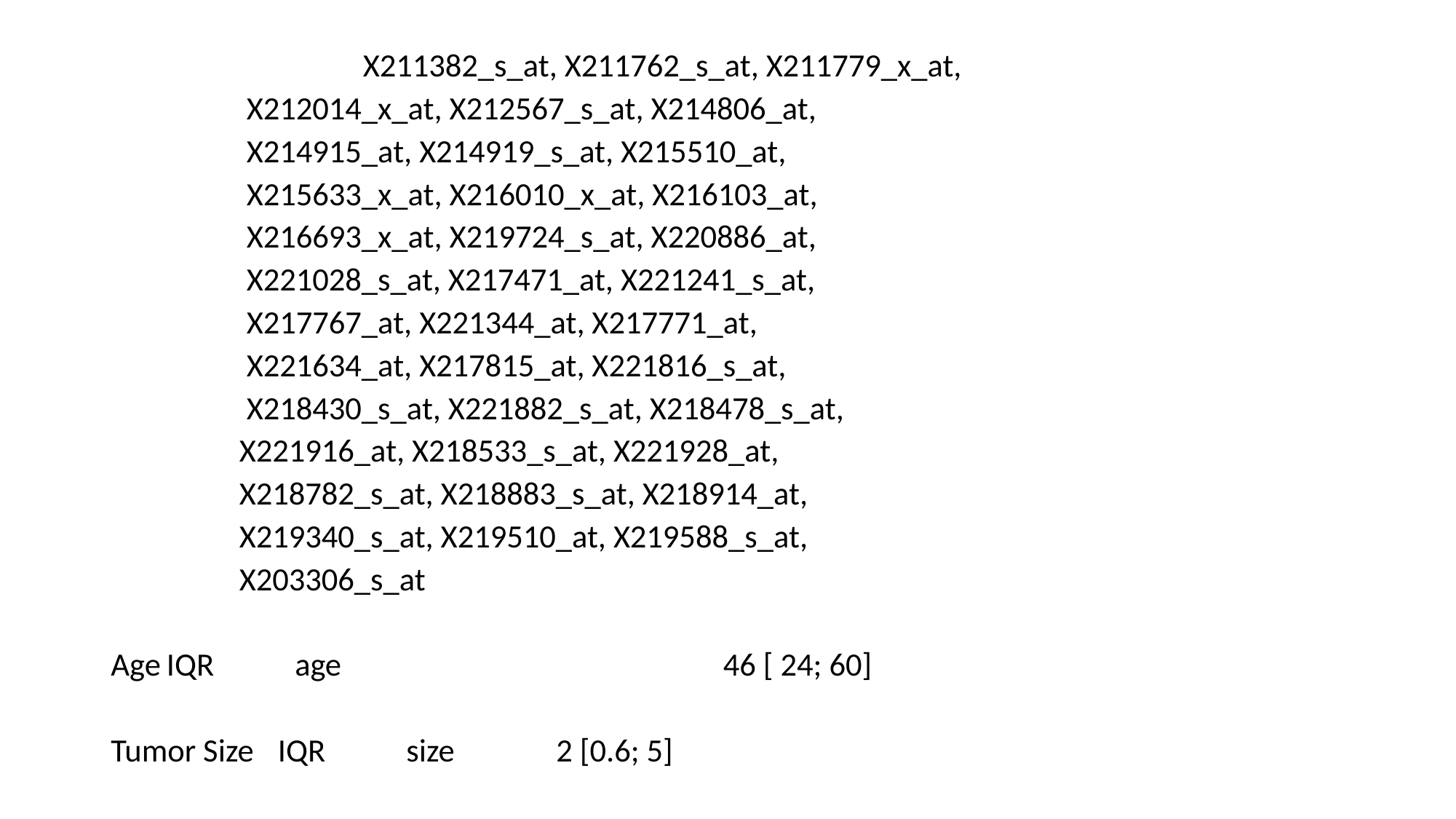

X211382_s_at, X211762_s_at, X211779_x_at,
			           X212014_x_at, X212567_s_at, X214806_at,
			           X214915_at, X214919_s_at, X215510_at,
			           X215633_x_at, X216010_x_at, X216103_at,
			           X216693_x_at, X219724_s_at, X220886_at,
			           X221028_s_at, X217471_at, X221241_s_at,
			           X217767_at, X221344_at, X217771_at,
			           X221634_at, X217815_at, X221816_s_at,
			           X218430_s_at, X221882_s_at, X218478_s_at,
			          X221916_at, X218533_s_at, X221928_at,
			          X218782_s_at, X218883_s_at, X218914_at,
			          X219340_s_at, X219510_at, X219588_s_at,
			          X203306_s_at

Age		IQR	          age	                                            		46 [ 24; 60]

Tumor Size	IQR	          size			    		2 [0.6; 5]

#